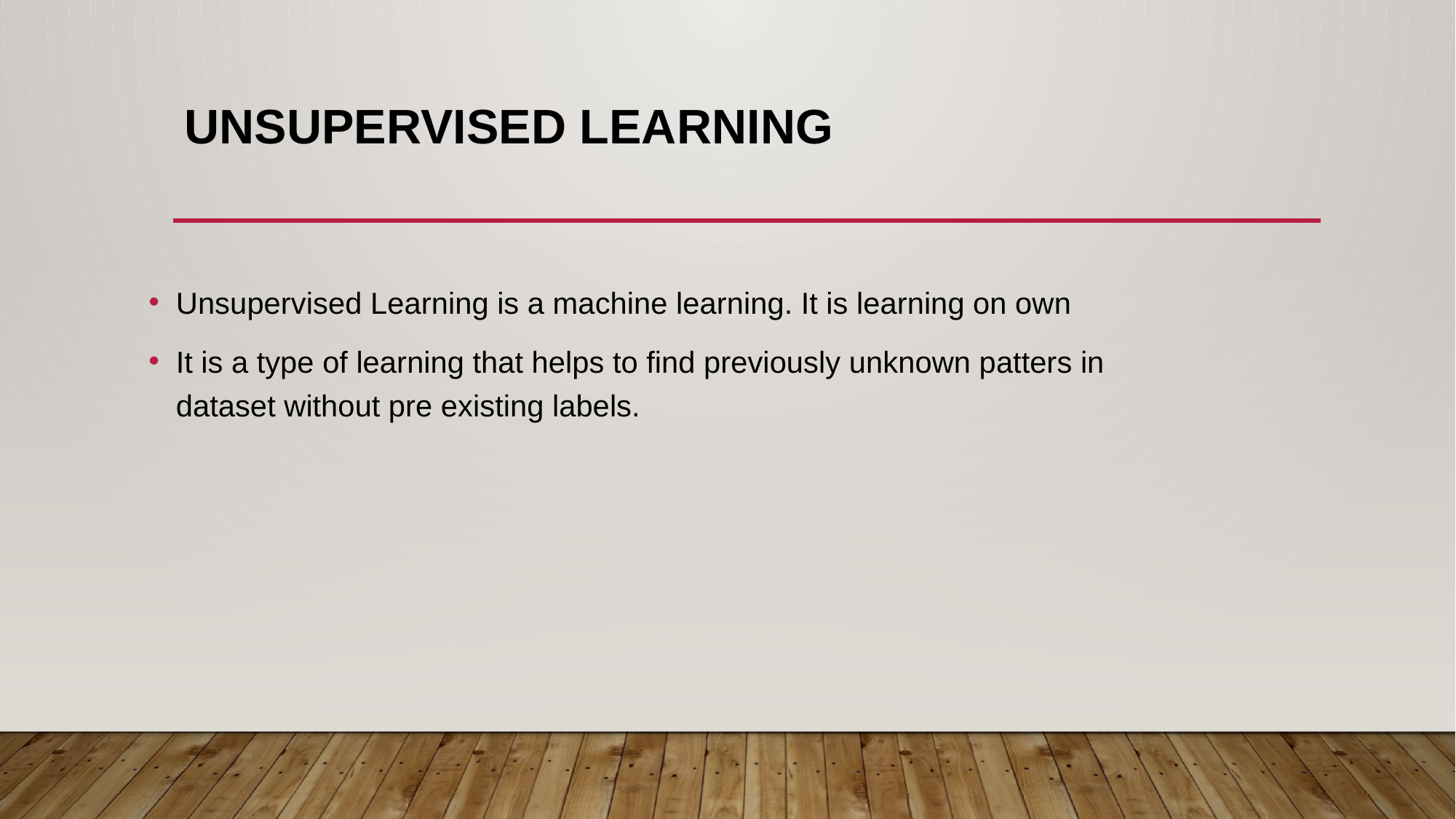

# UNSUPERVISED LEARNING
Unsupervised Learning is a machine learning. It is learning on own
It is a type of learning that helps to find previously unknown patters in dataset without pre existing labels.